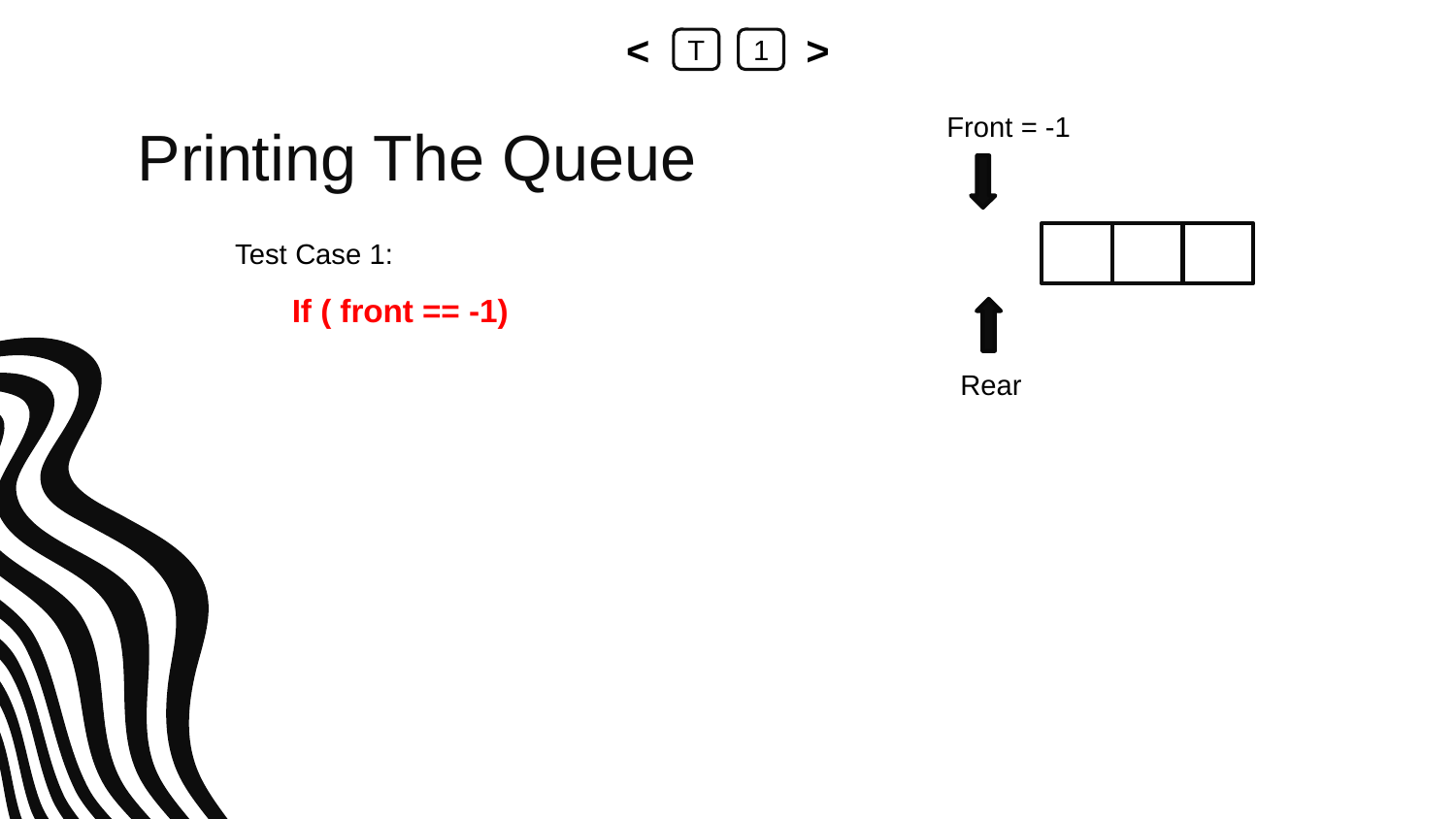

<
T
1
>
Front = -1

# Printing The Queue

Test Case 1:
If ( front == -1)

Rear